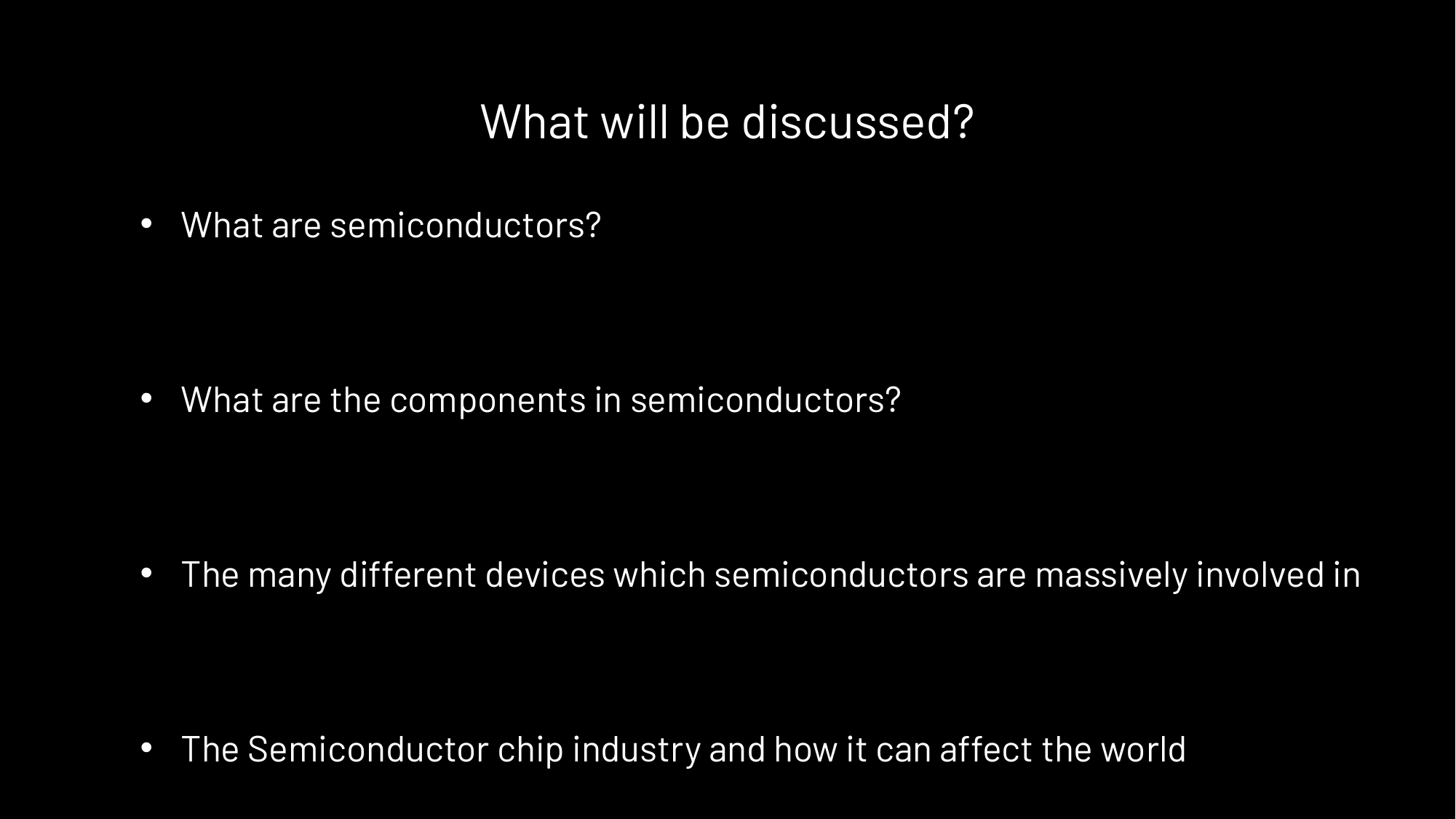

# What will be discussed?

What are semiconductors?

What are the components in semiconductors?

The many different devices which semiconductors are massively involved in

The Semiconductor chip industry and how it can affect the world